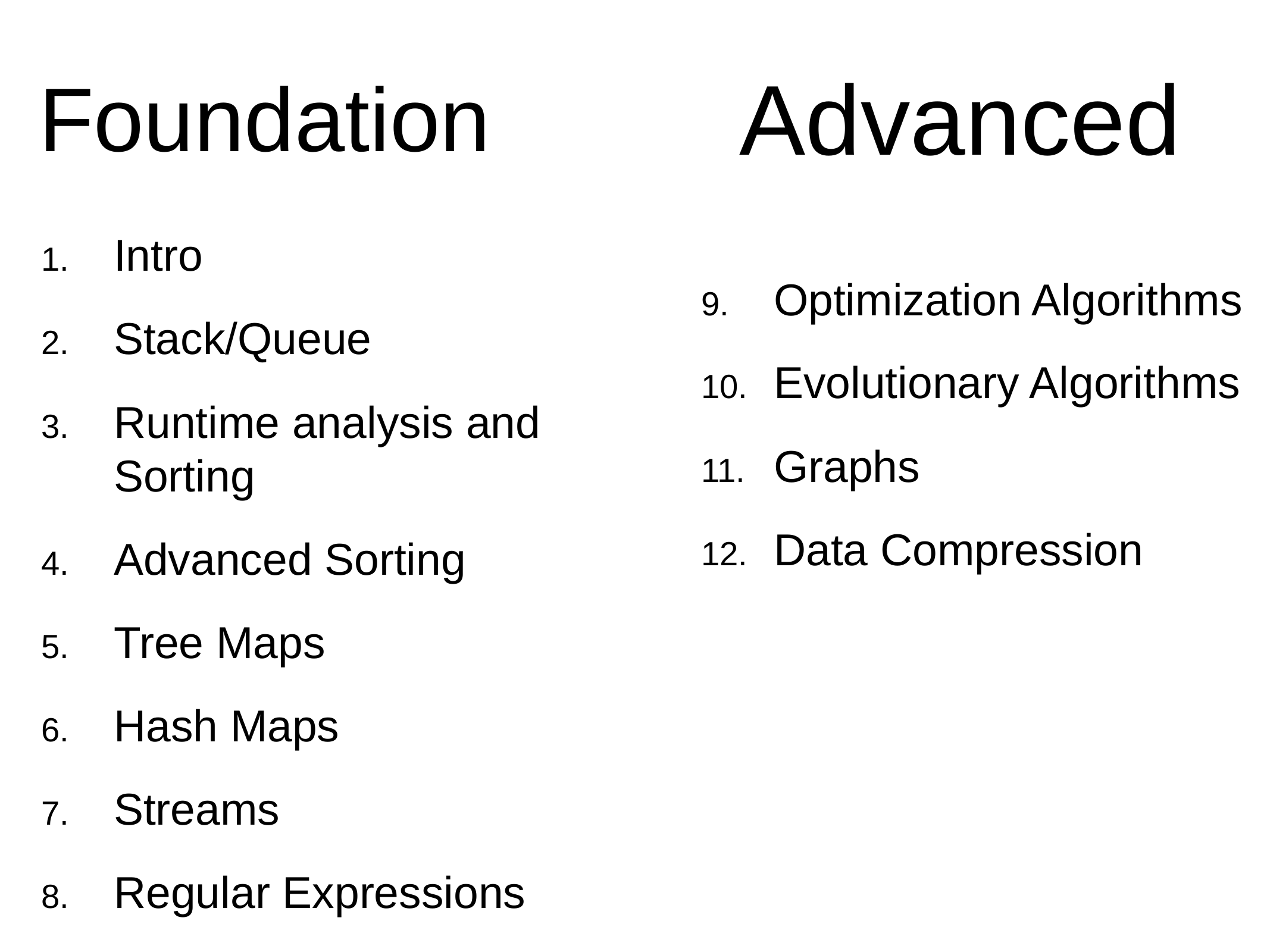

Foundation
# Advanced
Intro
Stack/Queue
Runtime analysis and Sorting
Advanced Sorting
Tree Maps
Hash Maps
Streams
Regular Expressions
Optimization Algorithms
Evolutionary Algorithms
Graphs
Data Compression